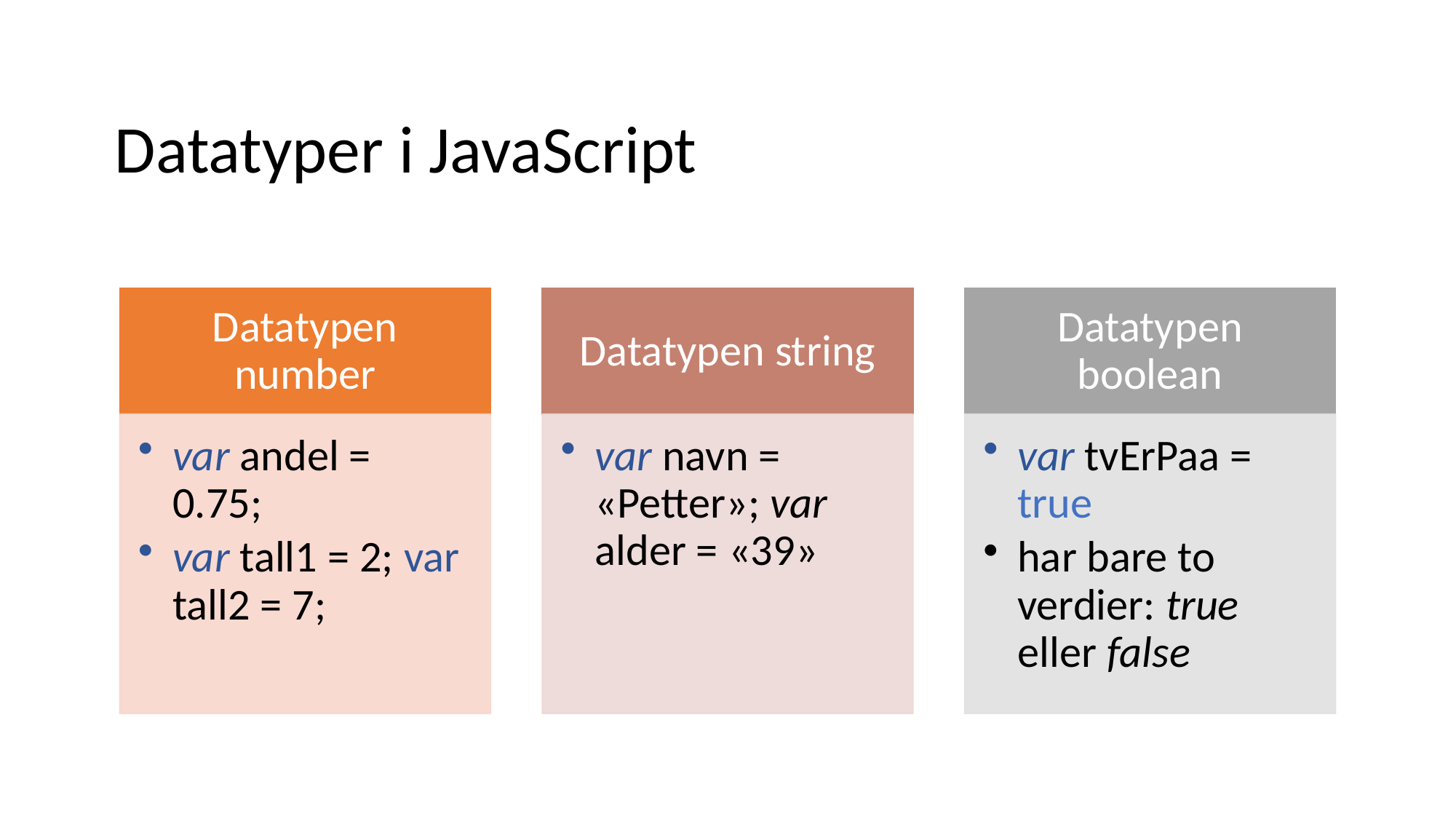

# Datatyper i JavaScript
Datatypen number
var andel = 0.75;
var tall1 = 2; var tall2 = 7;
Datatypen string
var navn = «Petter»; var alder = «39»
Datatypen boolean
var tvErPaa = true
har bare to verdier: true eller false